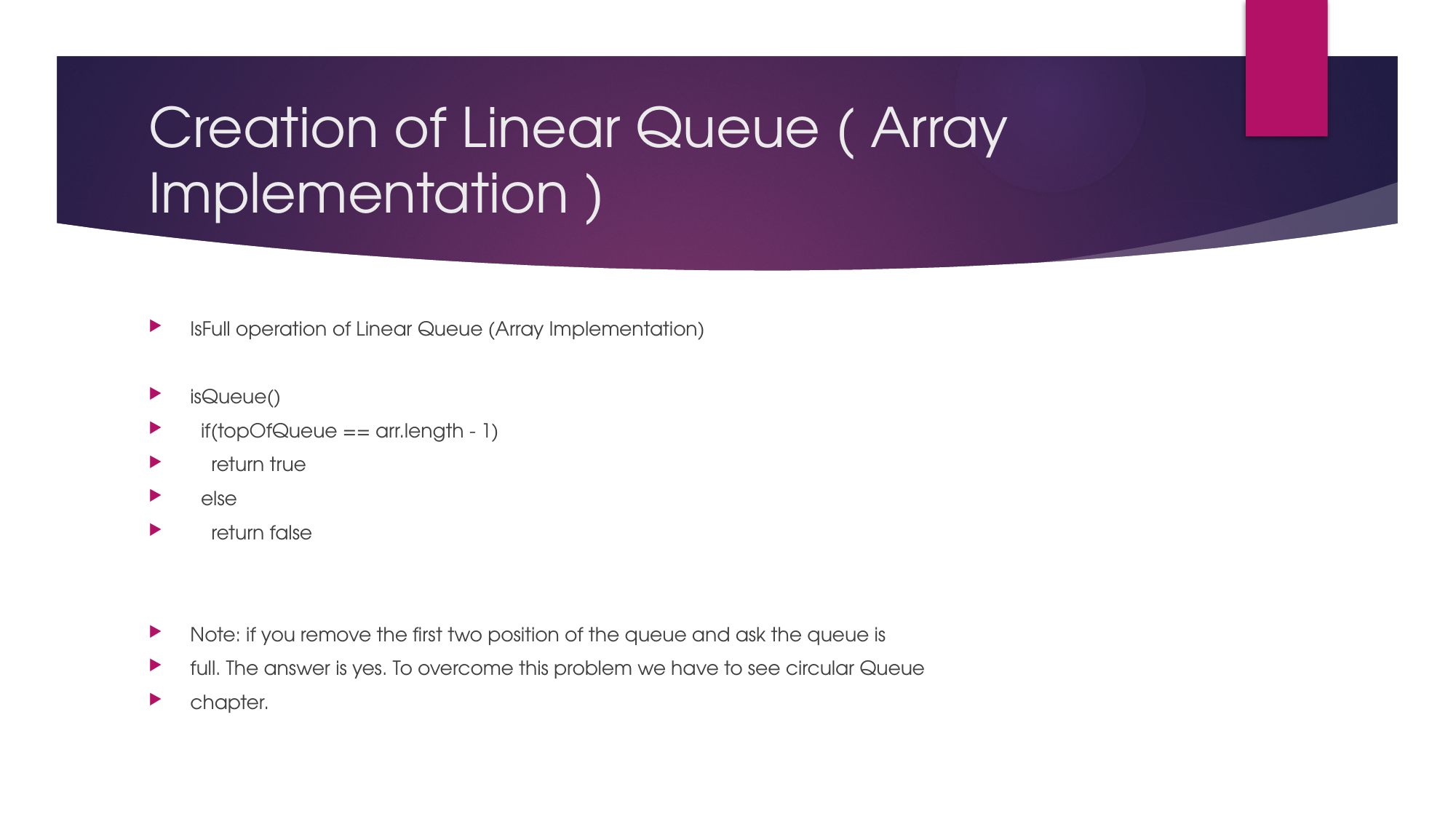

# Creation of Linear Queue ( Array Implementation )
IsFull operation of Linear Queue (Array Implementation)

isQueue()
  if(topOfQueue == arr.length - 1)
    return true
  else
    return false

Note: if you remove the first two position of the queue and ask the queue is
full. The answer is yes. To overcome this problem we have to see circular Queue
chapter.